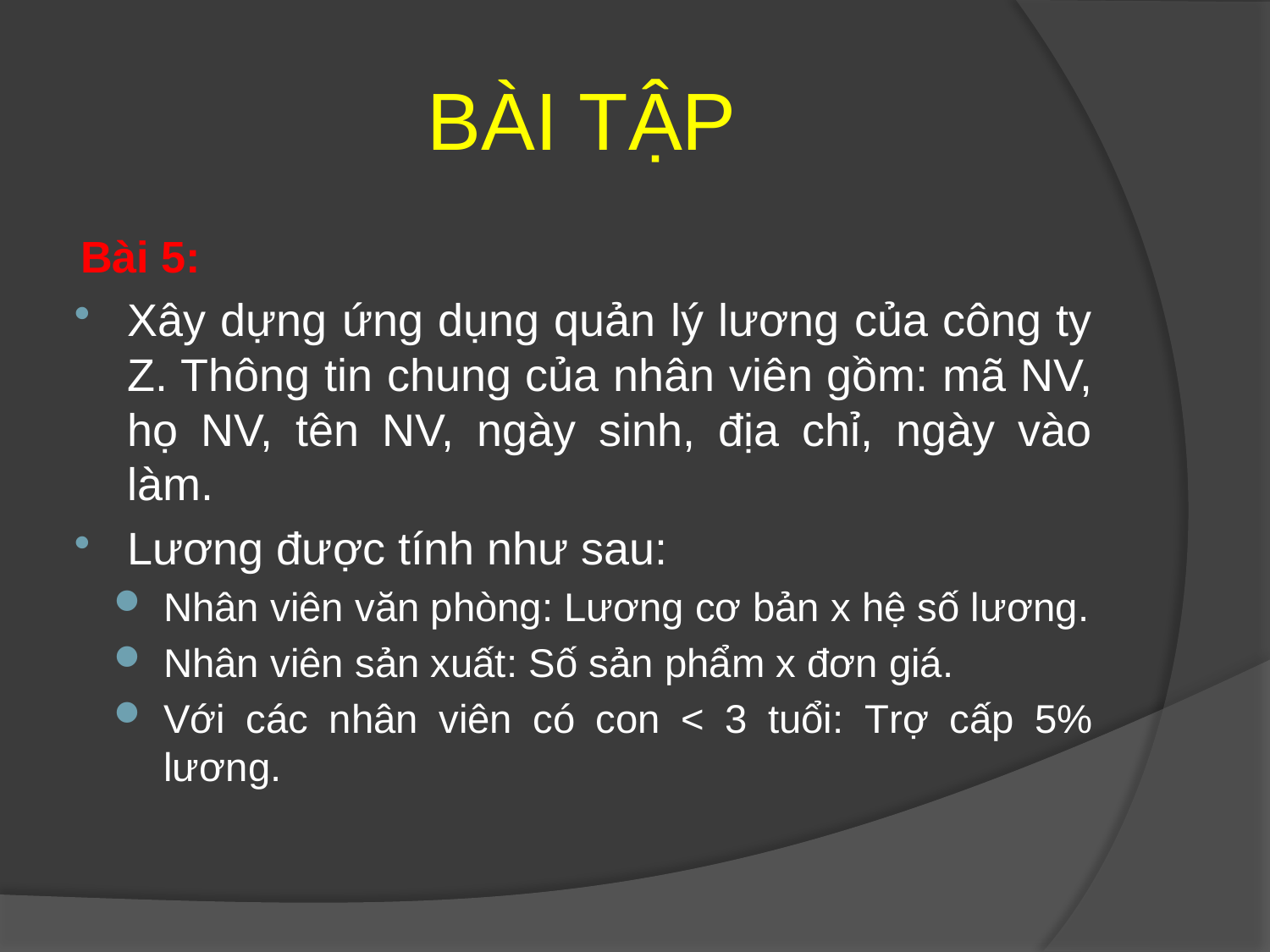

# BÀI TẬP
Bài 5:
Xây dựng ứng dụng quản lý lương của công ty Z. Thông tin chung của nhân viên gồm: mã NV, họ NV, tên NV, ngày sinh, địa chỉ, ngày vào làm.
Lương được tính như sau:
Nhân viên văn phòng: Lương cơ bản x hệ số lương.
Nhân viên sản xuất: Số sản phẩm x đơn giá.
Với các nhân viên có con < 3 tuổi: Trợ cấp 5% lương.